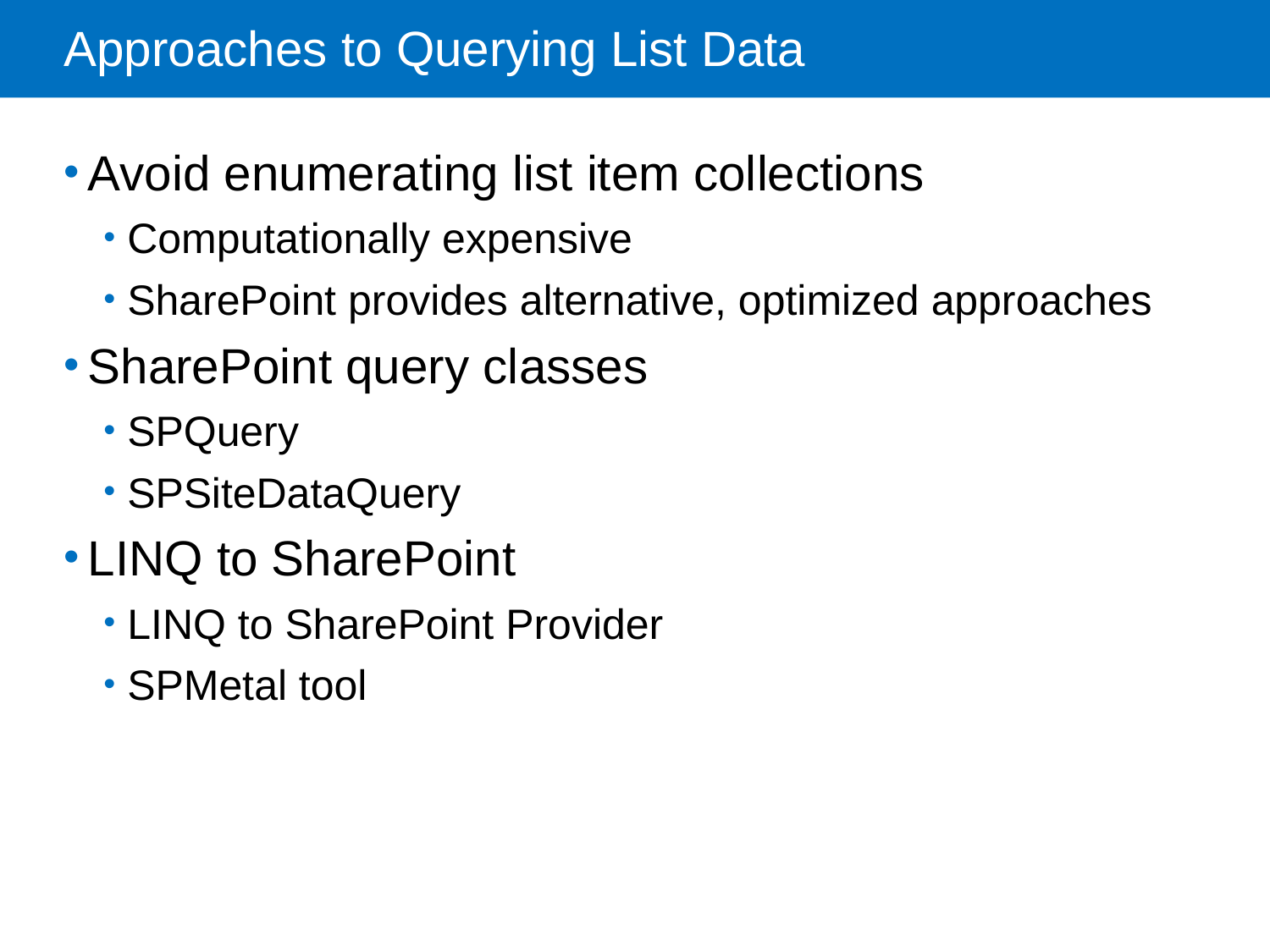

# Approaches to Querying List Data
Avoid enumerating list item collections
Computationally expensive
SharePoint provides alternative, optimized approaches
SharePoint query classes
SPQuery
SPSiteDataQuery
LINQ to SharePoint
LINQ to SharePoint Provider
SPMetal tool